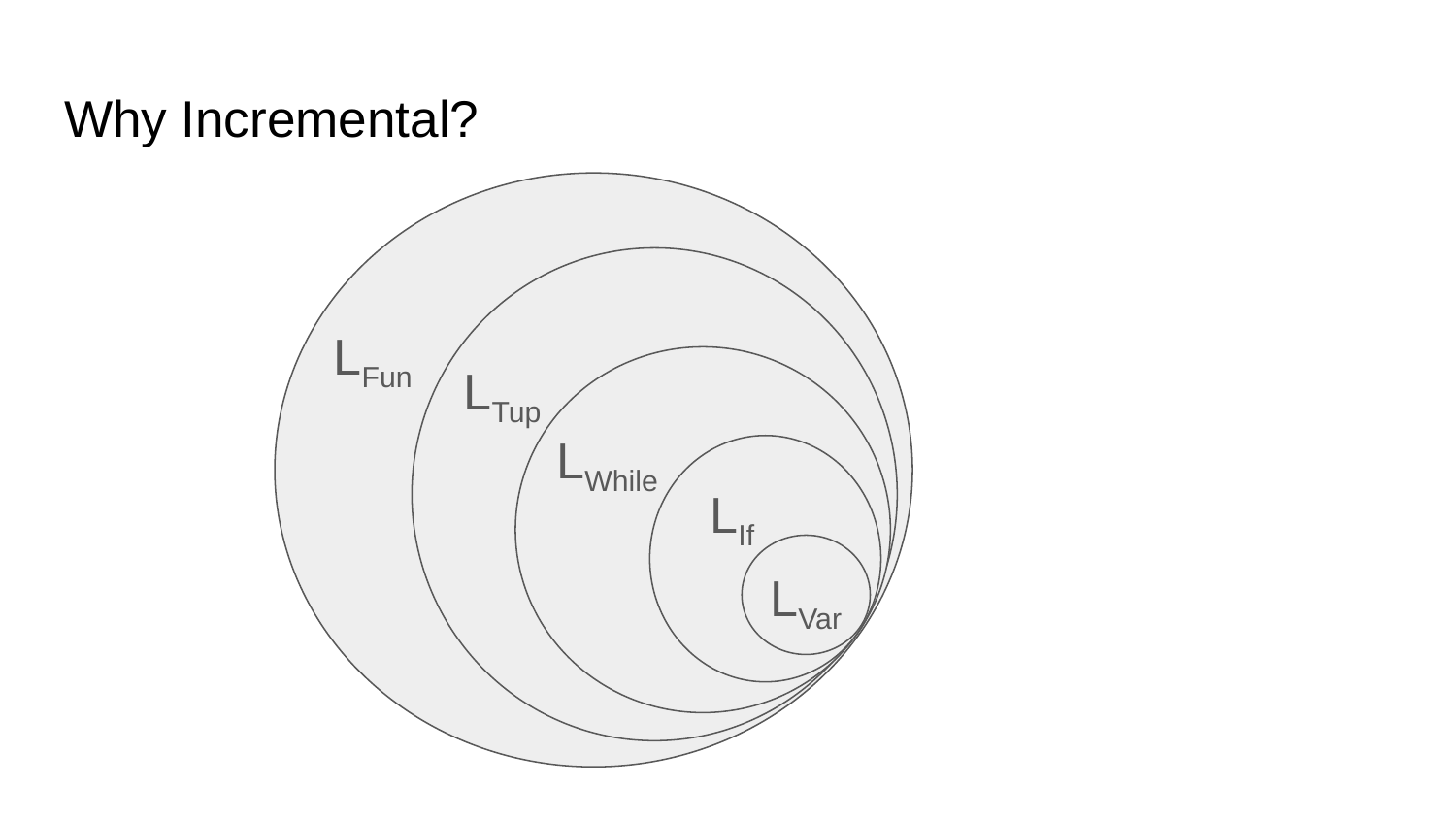

# Why Incremental?

LFun
LTup

LWhile

LIf

LVar